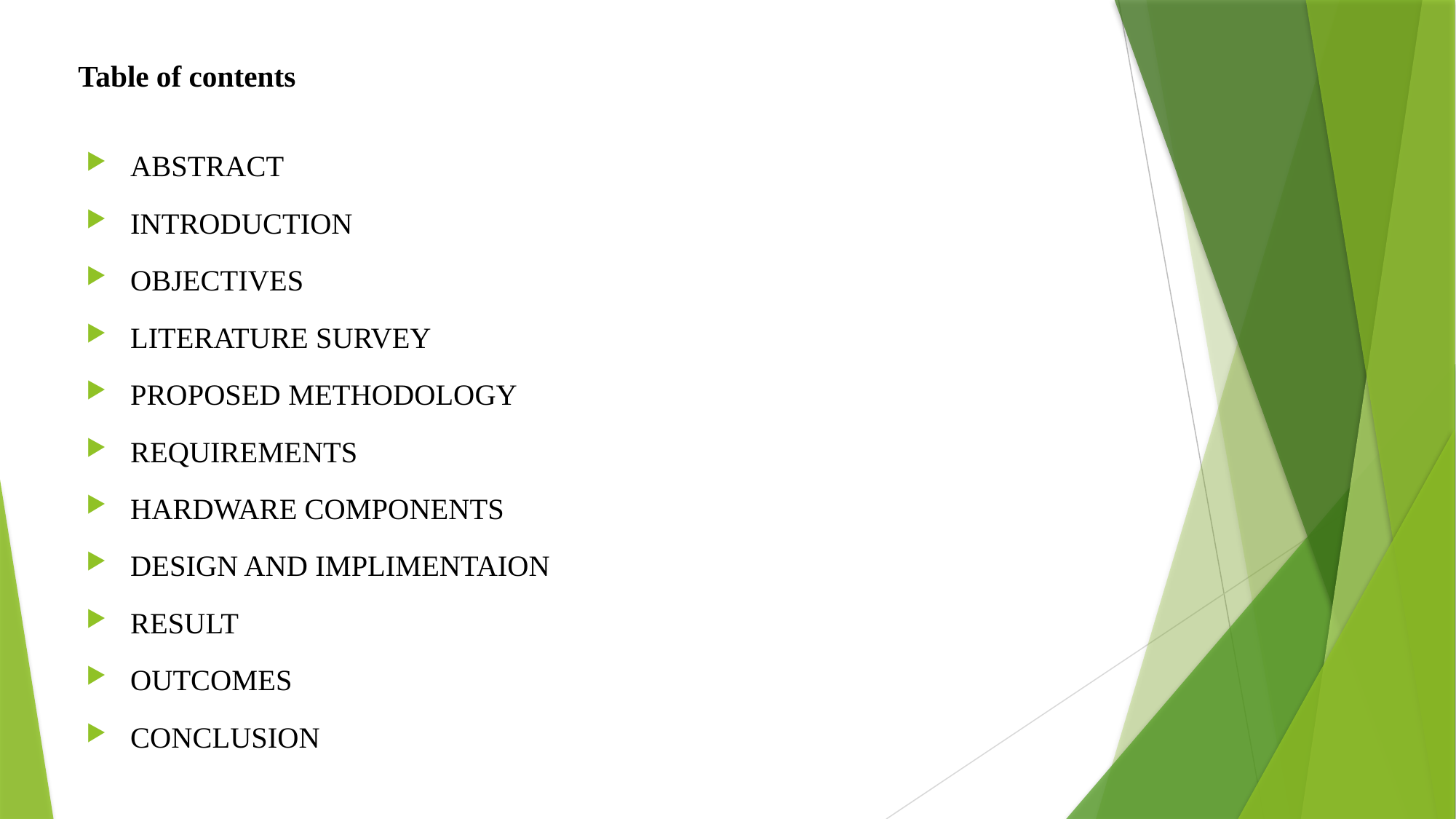

# Table of contents

ABSTRACT
INTRODUCTION
OBJECTIVES
LITERATURE SURVEY
PROPOSED METHODOLOGY
REQUIREMENTS
HARDWARE COMPONENTS
DESIGN AND IMPLIMENTAION
RESULT
OUTCOMES
CONCLUSION